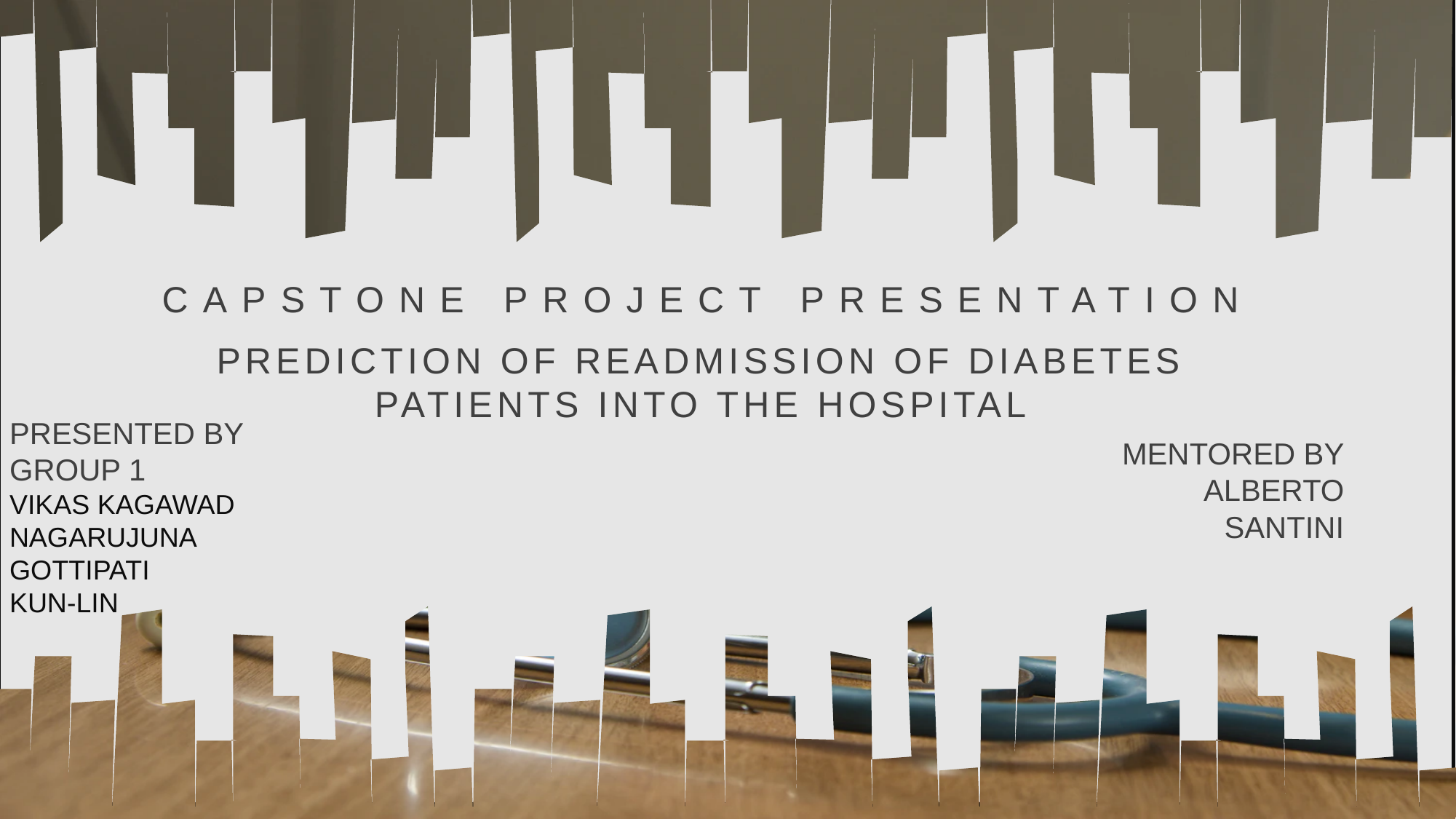

CAPSTONE PROJECT PRESENTATION
PREDICTION OF READMISSION OF DIABETES PATIENTS INTO THE HOSPITAL
PRESENTED BY
GROUP 1
VIKAS KAGAWAD
NAGARUJUNA GOTTIPATI
KUN-LIN
MENTORED BY
ALBERTO SANTINI